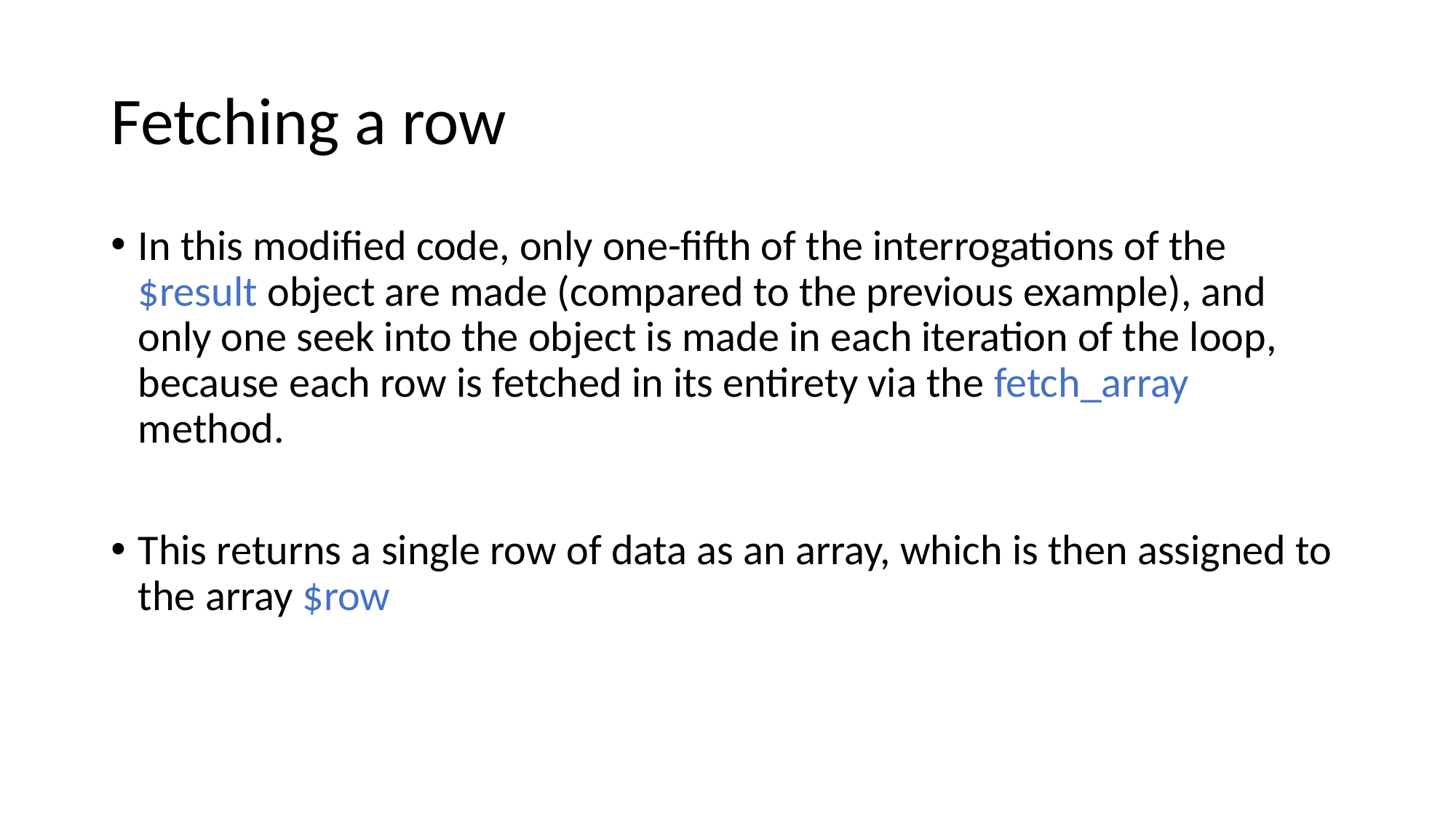

# Fetching a row
In this modified code, only one-fifth of the interrogations of the $result object are made (compared to the previous example), and only one seek into the object is made in each iteration of the loop, because each row is fetched in its entirety via the fetch_array method.

This returns a single row of data as an array, which is then assigned to the array $row